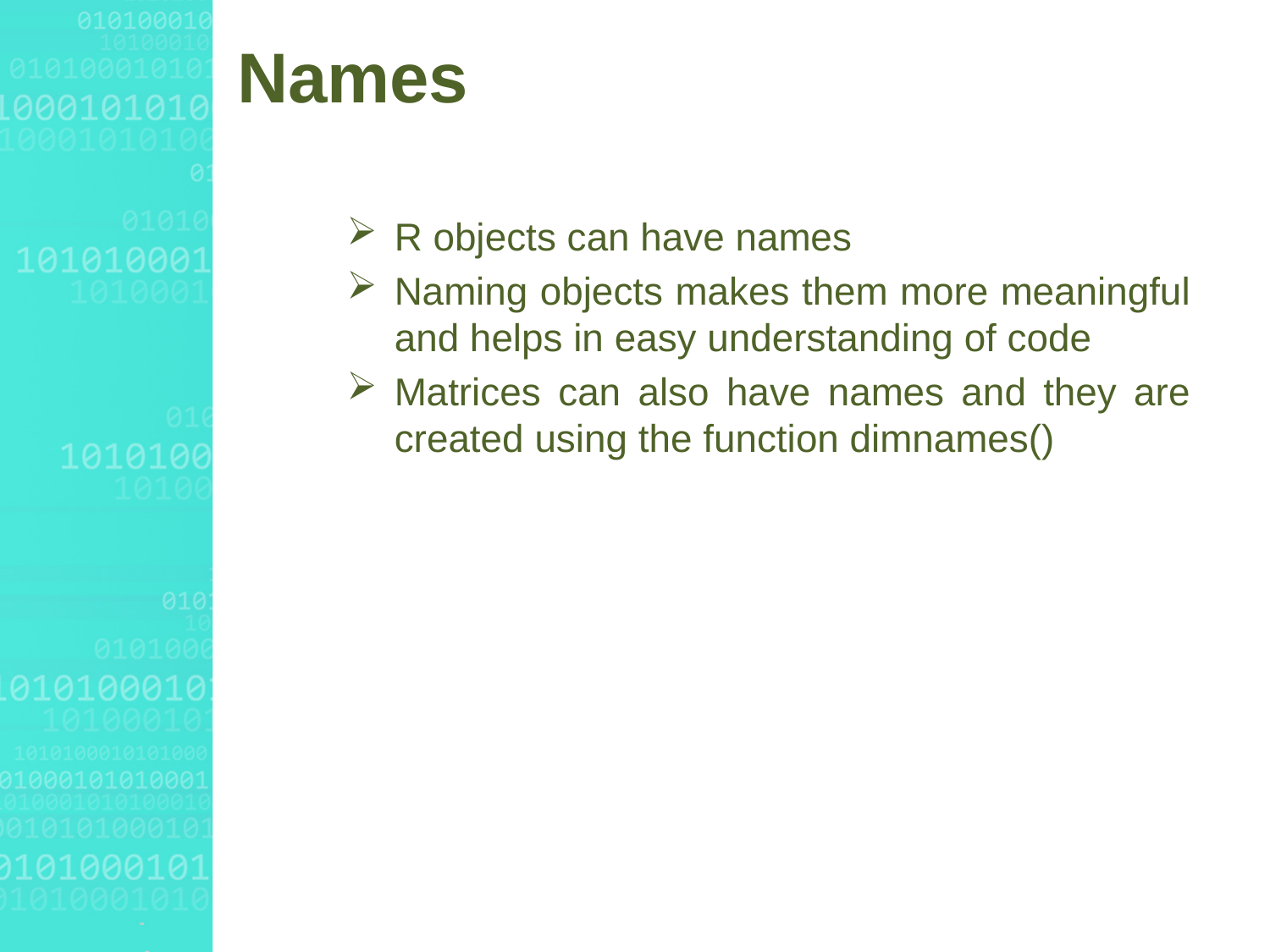

# Names
R objects can have names
Naming objects makes them more meaningful and helps in easy understanding of code
Matrices can also have names and they are created using the function dimnames()